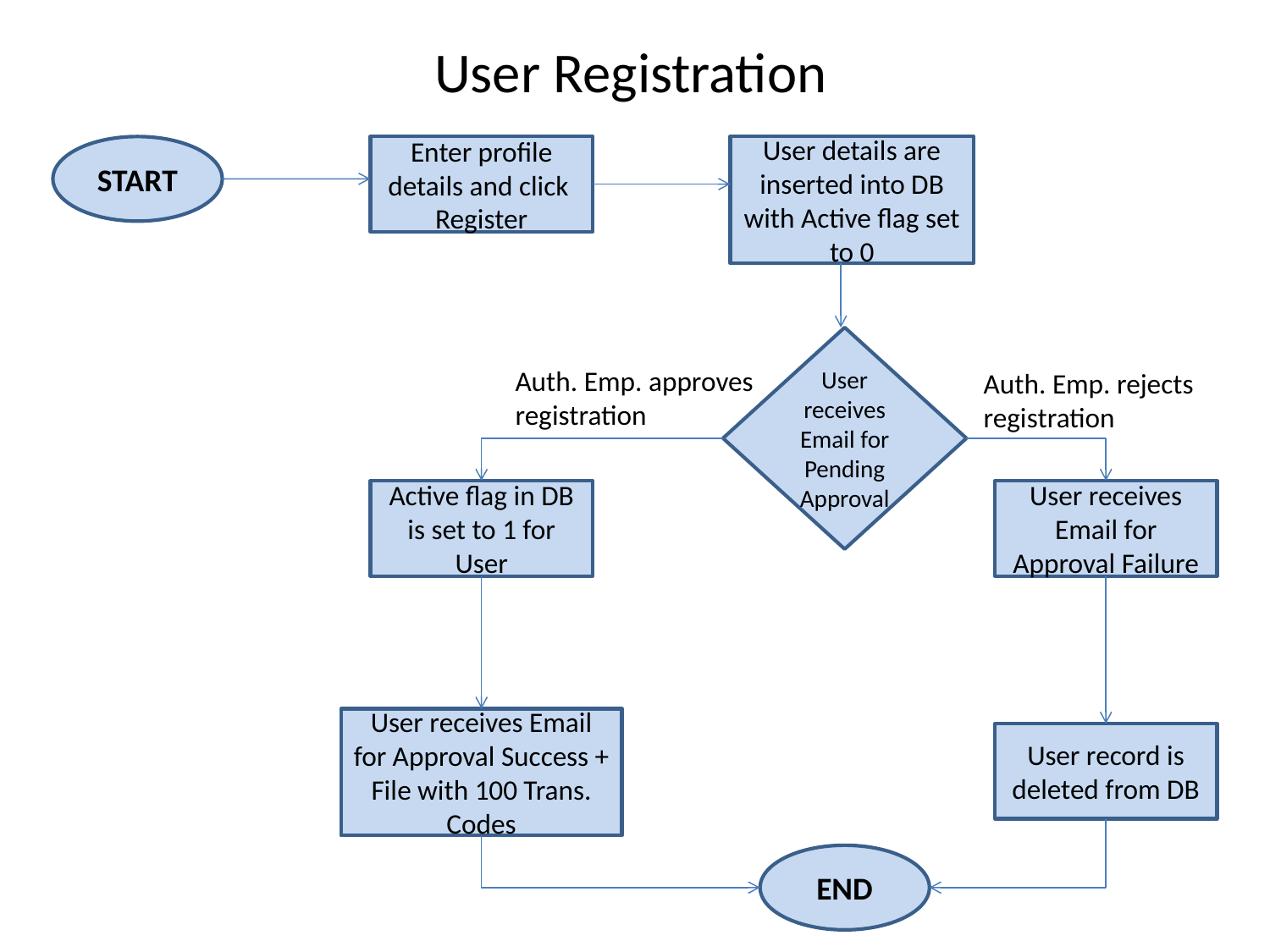

# User Registration
START
Enter profile details and click  Register
User details are inserted into DB with Active flag set to 0
User receives Email for Pending Approval
Auth. Emp. approves
registration
Auth. Emp. rejects
registration
Active flag in DB is set to 1 for User
User receives Email for Approval Failure
User receives Email for Approval Success + File with 100 Trans. Codes
User record is deleted from DB
END